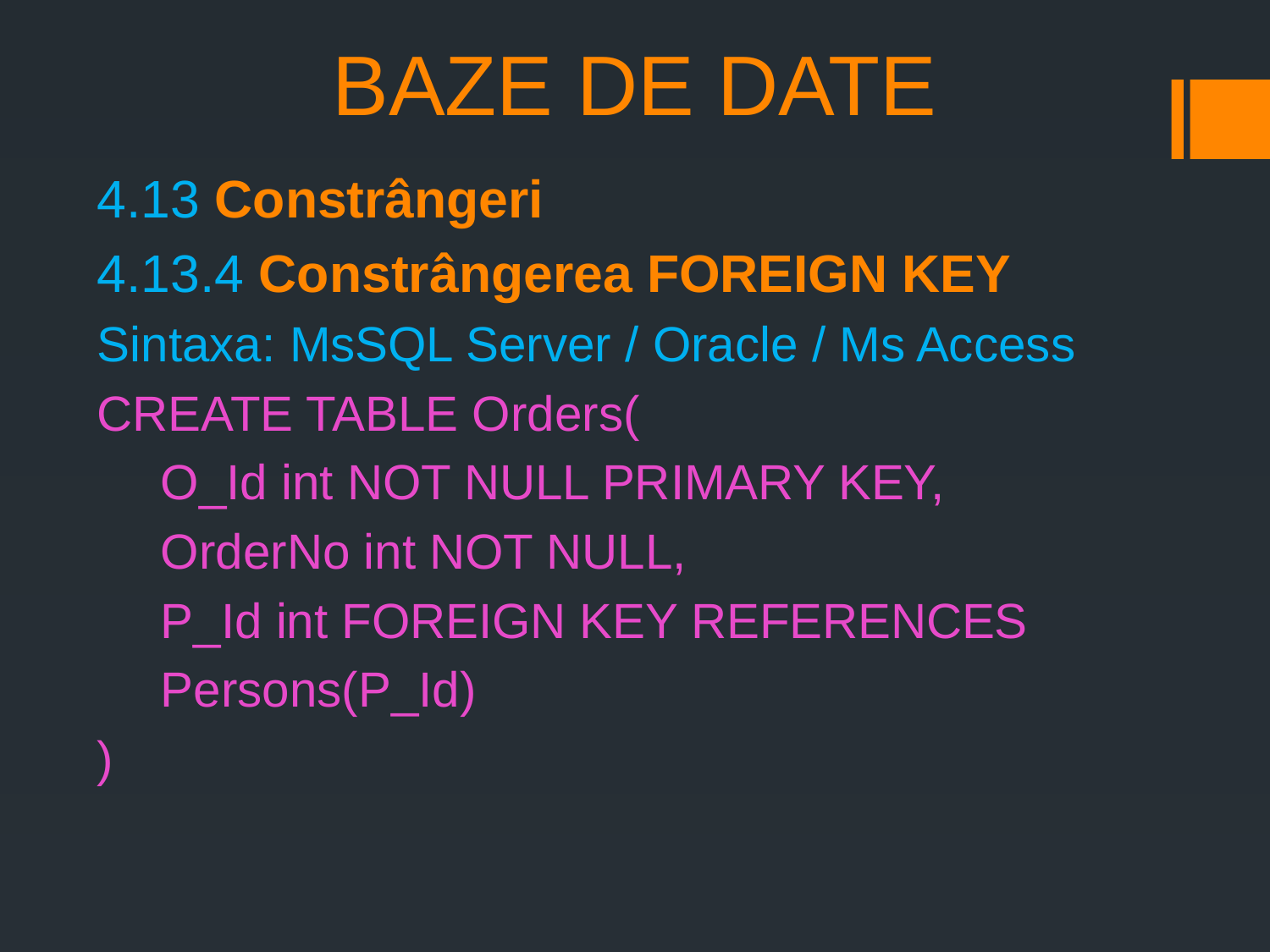

# BAZE DE DATE
4.13 Constrângeri
4.13.4 Constrângerea FOREIGN KEY
Sintaxa: MsSQL Server / Oracle / Ms Access
CREATE TABLE Orders(
O_Id int NOT NULL PRIMARY KEY,
OrderNo int NOT NULL,
P_Id int FOREIGN KEY REFERENCES
Persons(P_Id)
)